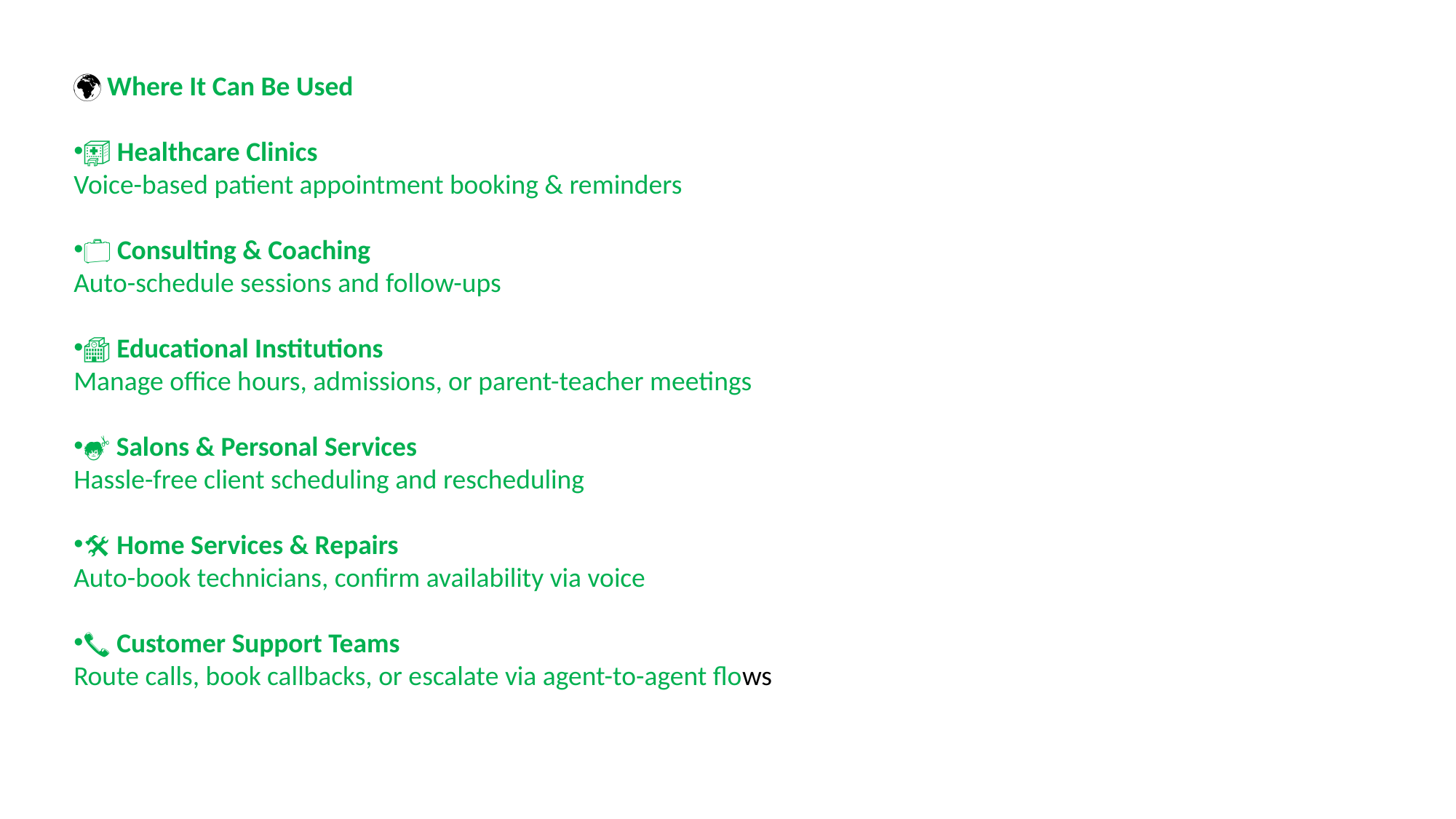

🌍 Where It Can Be Used

🏥 Healthcare Clinics
Voice-based patient appointment booking & reminders

💼 Consulting & Coaching
Auto-schedule sessions and follow-ups

🏫 Educational Institutions
Manage office hours, admissions, or parent-teacher meetings

💇 Salons & Personal Services
Hassle-free client scheduling and rescheduling

🛠️ Home Services & Repairs
Auto-book technicians, confirm availability via voice

📞 Customer Support Teams
Route calls, book callbacks, or escalate via agent-to-agent flows